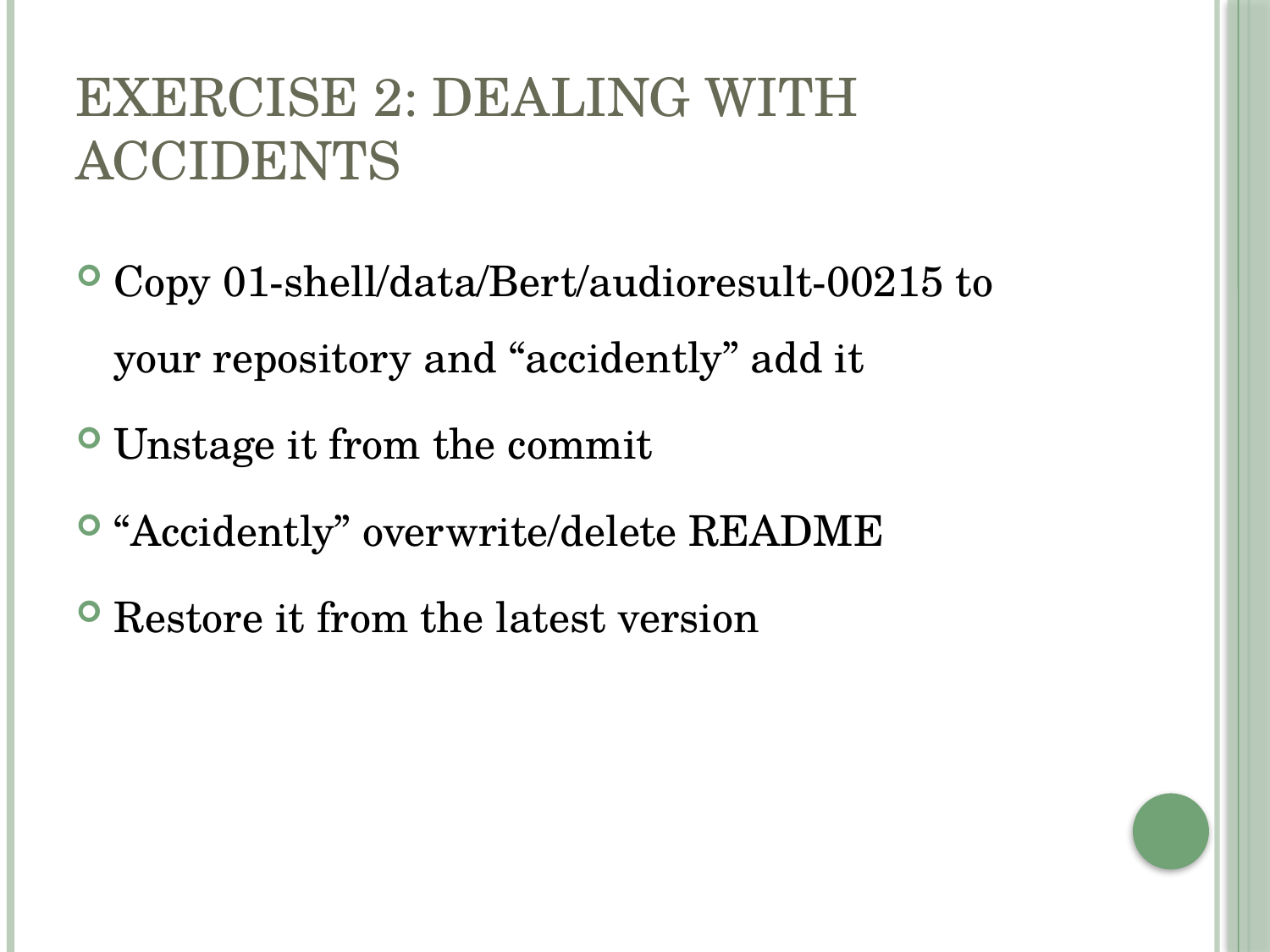

# Exercise 2: Dealing with accidents
Copy 01-shell/data/Bert/audioresult-00215 to your repository and “accidently” add it
Unstage it from the commit
“Accidently” overwrite/delete README
Restore it from the latest version